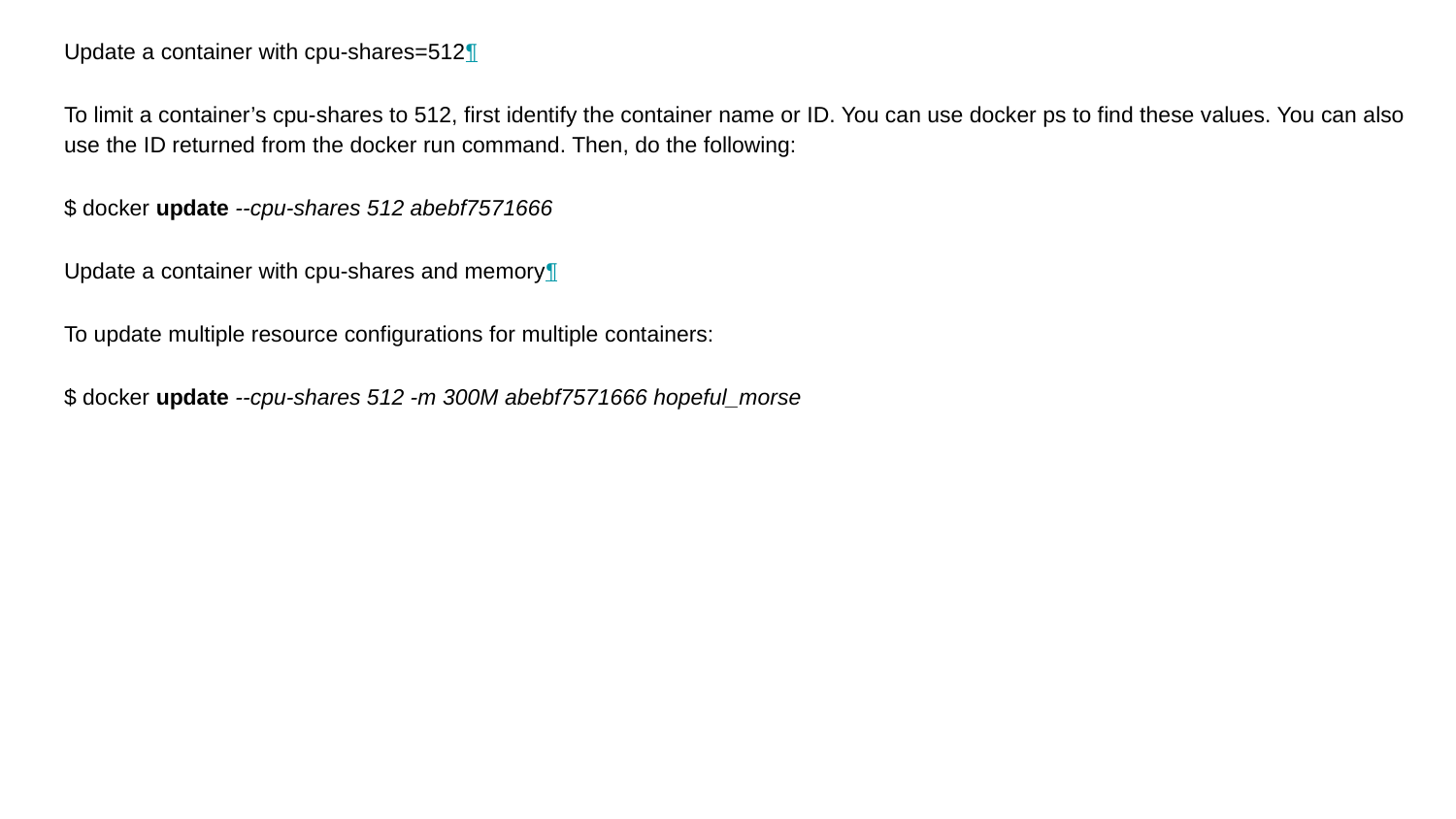

Update a container with cpu-shares=512¶
To limit a container’s cpu-shares to 512, first identify the container name or ID. You can use docker ps to find these values. You can also use the ID returned from the docker run command. Then, do the following:
$ docker update --cpu-shares 512 abebf7571666
Update a container with cpu-shares and memory¶
To update multiple resource configurations for multiple containers:
$ docker update --cpu-shares 512 -m 300M abebf7571666 hopeful_morse